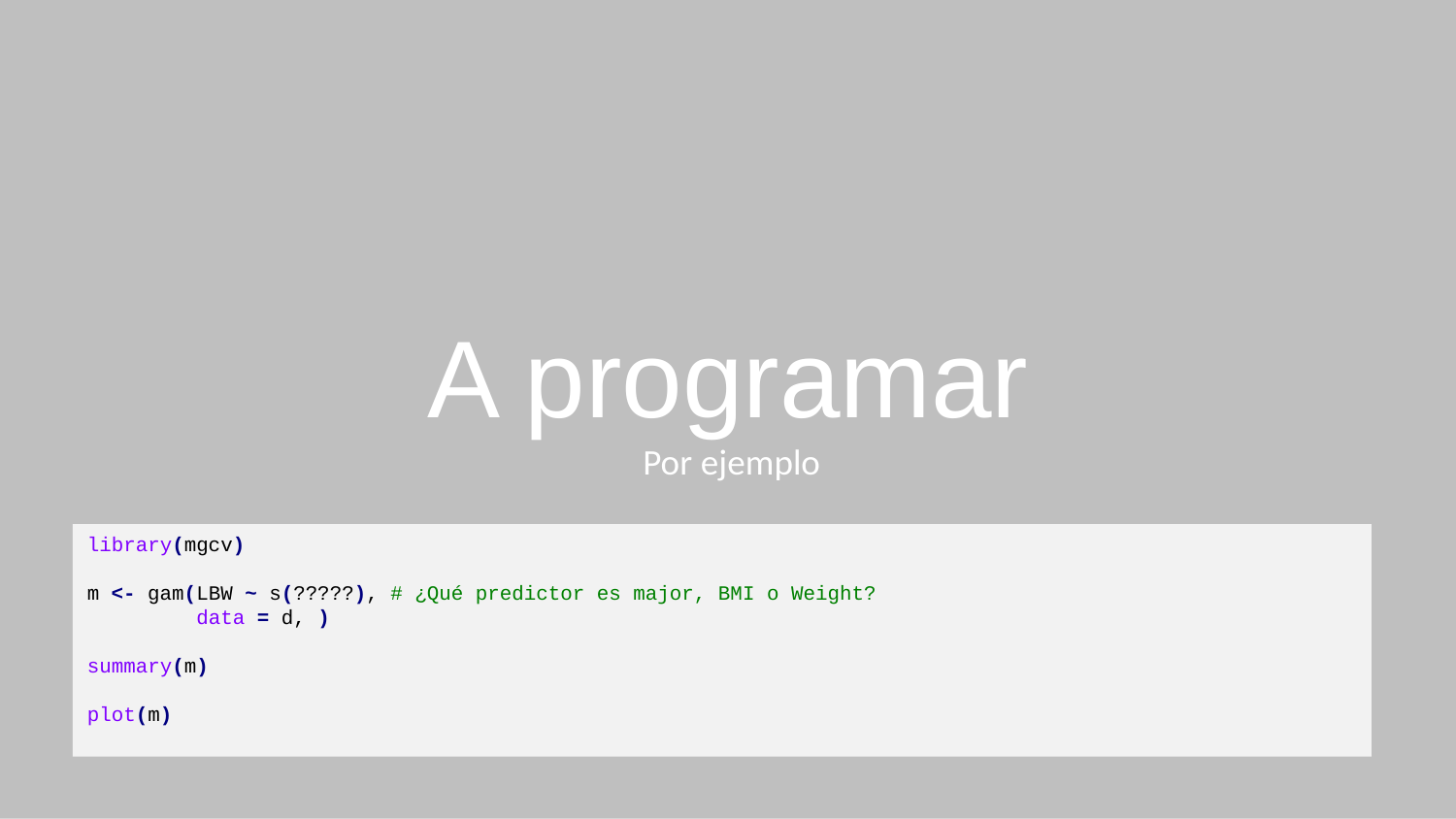

# A programar
Por ejemplo
library(mgcv)

m <- gam(LBW ~ s(?????), # ¿Qué predictor es major, BMI o Weight?
         data = d, )

summary(m)

plot(m)